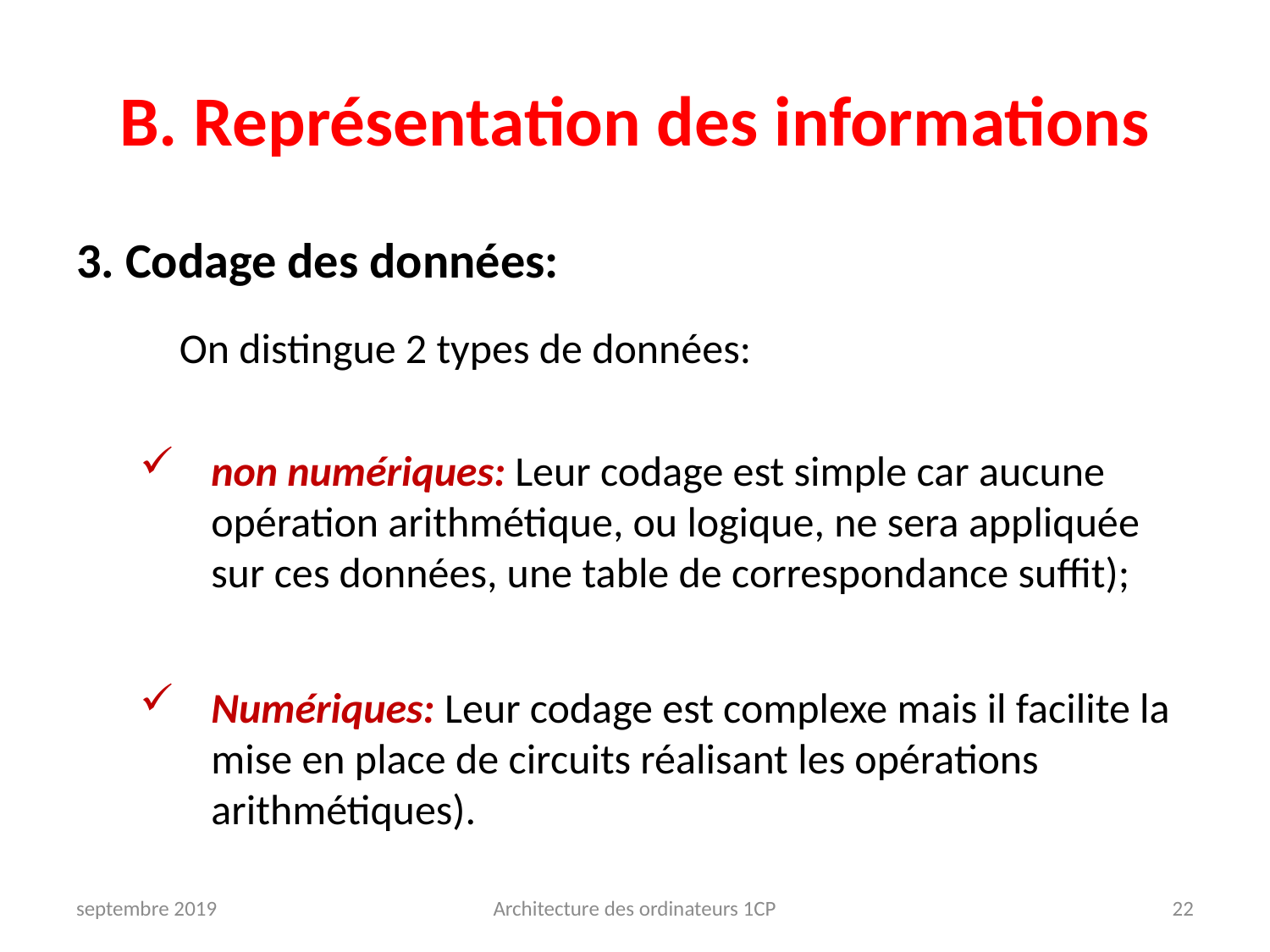

# B. Représentation des informations
3. Codage des données:
	On distingue 2 types de données:

non numériques: Leur codage est simple car aucune opération arithmétique, ou logique, ne sera appliquée sur ces données, une table de correspondance suffit);

Numériques: Leur codage est complexe mais il facilite la mise en place de circuits réalisant les opérations arithmétiques).

septembre 2019
Architecture des ordinateurs 1CP
22